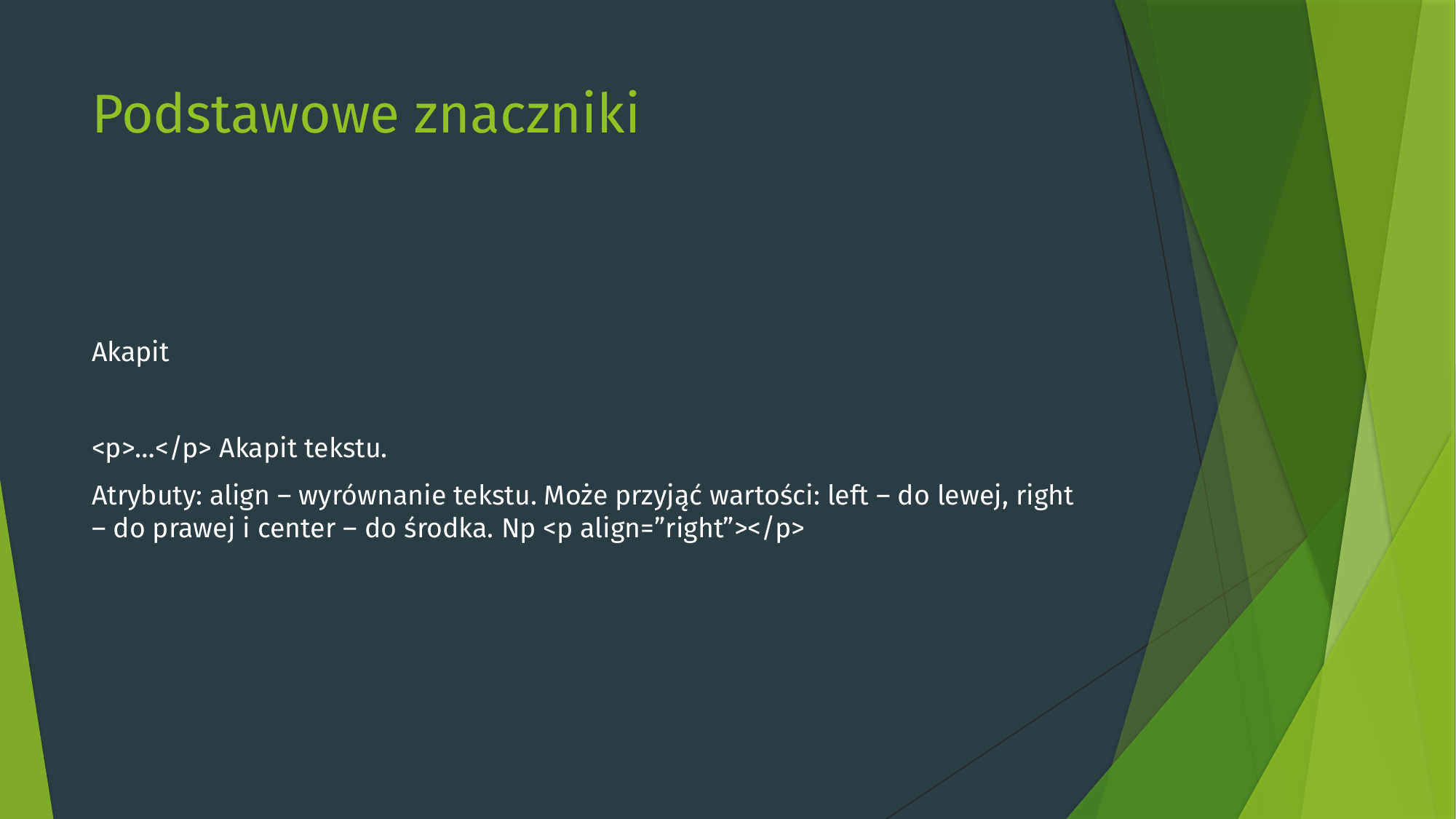

# Podstawowe znaczniki
Akapit

<p>…</p> Akapit tekstu.
Atrybuty: align – wyrównanie tekstu. Może przyjąć wartości: left – do lewej, right – do prawej i center – do środka. Np <p align=”right”></p>